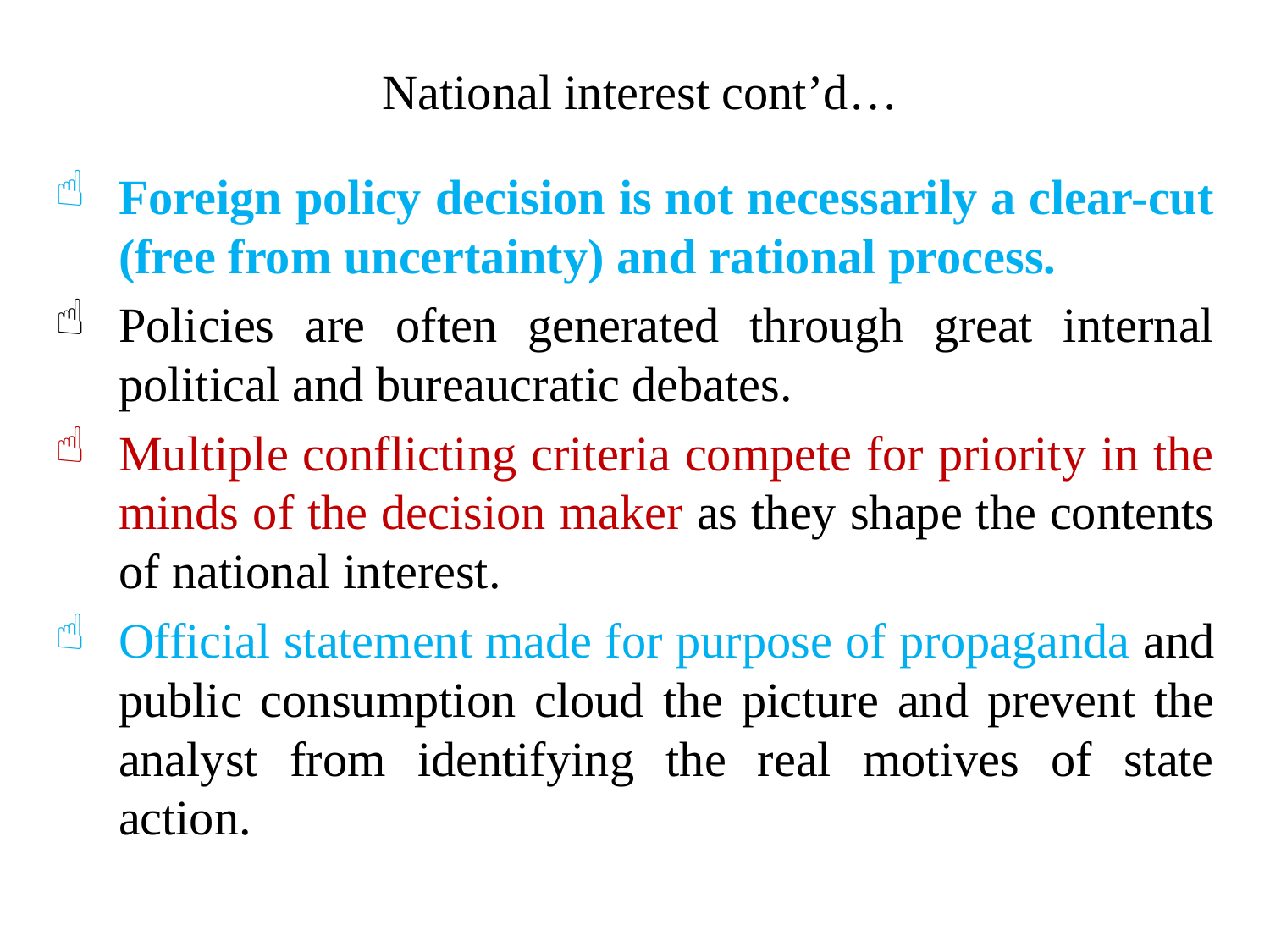

# National interest cont’d…
Foreign policy decision is not necessarily a clear-cut (free from uncertainty) and rational process.
Policies are often generated through great internal political and bureaucratic debates.
Multiple conflicting criteria compete for priority in the minds of the decision maker as they shape the contents of national interest.
Official statement made for purpose of propaganda and public consumption cloud the picture and prevent the analyst from identifying the real motives of state action.